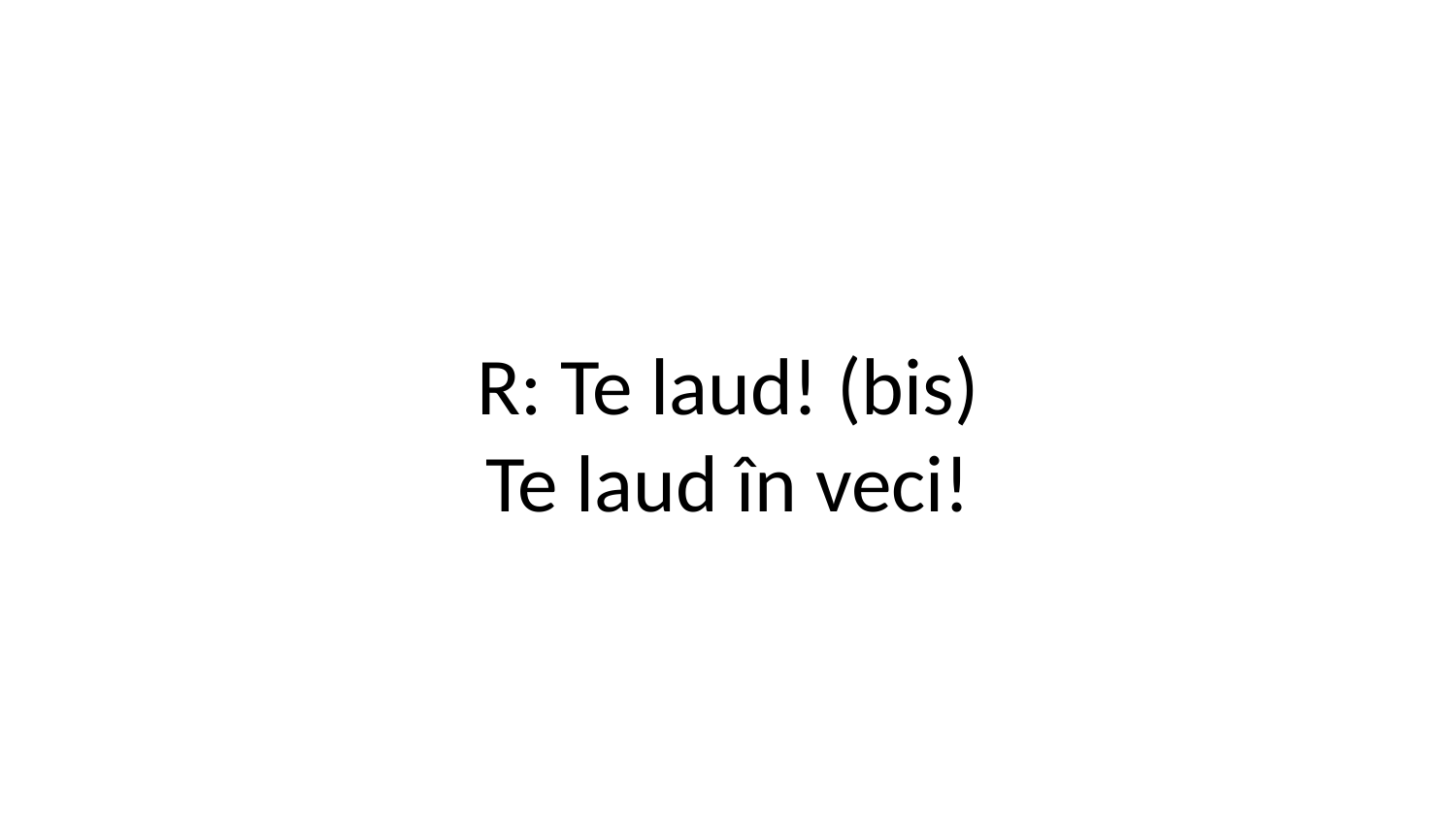

R: Te laud! (bis)
Te laud în veci!